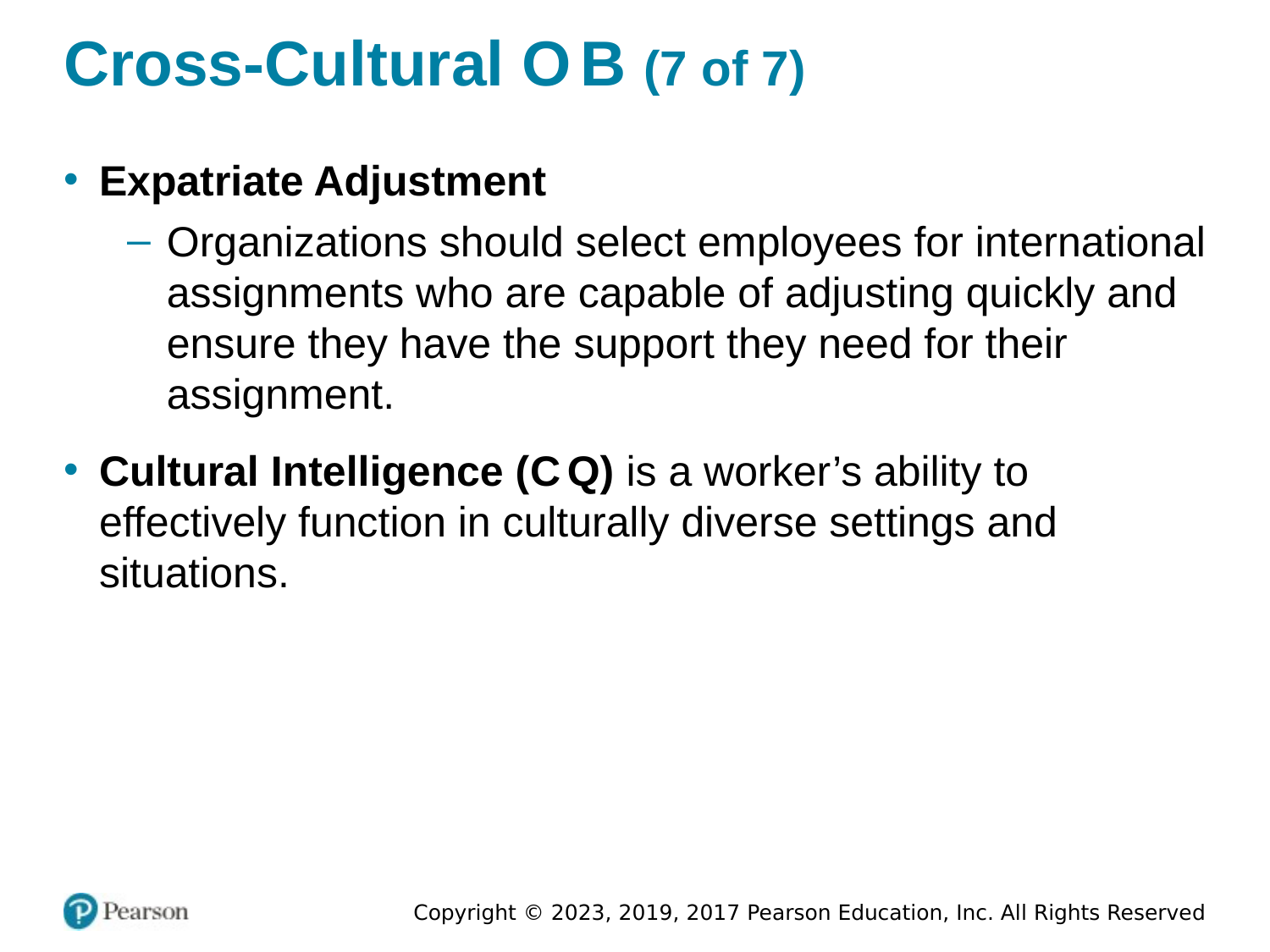

# Cross-Cultural O B (7 of 7)
Expatriate Adjustment
Organizations should select employees for international assignments who are capable of adjusting quickly and ensure they have the support they need for their assignment.
Cultural Intelligence (C Q) is a worker’s ability to effectively function in culturally diverse settings and situations.